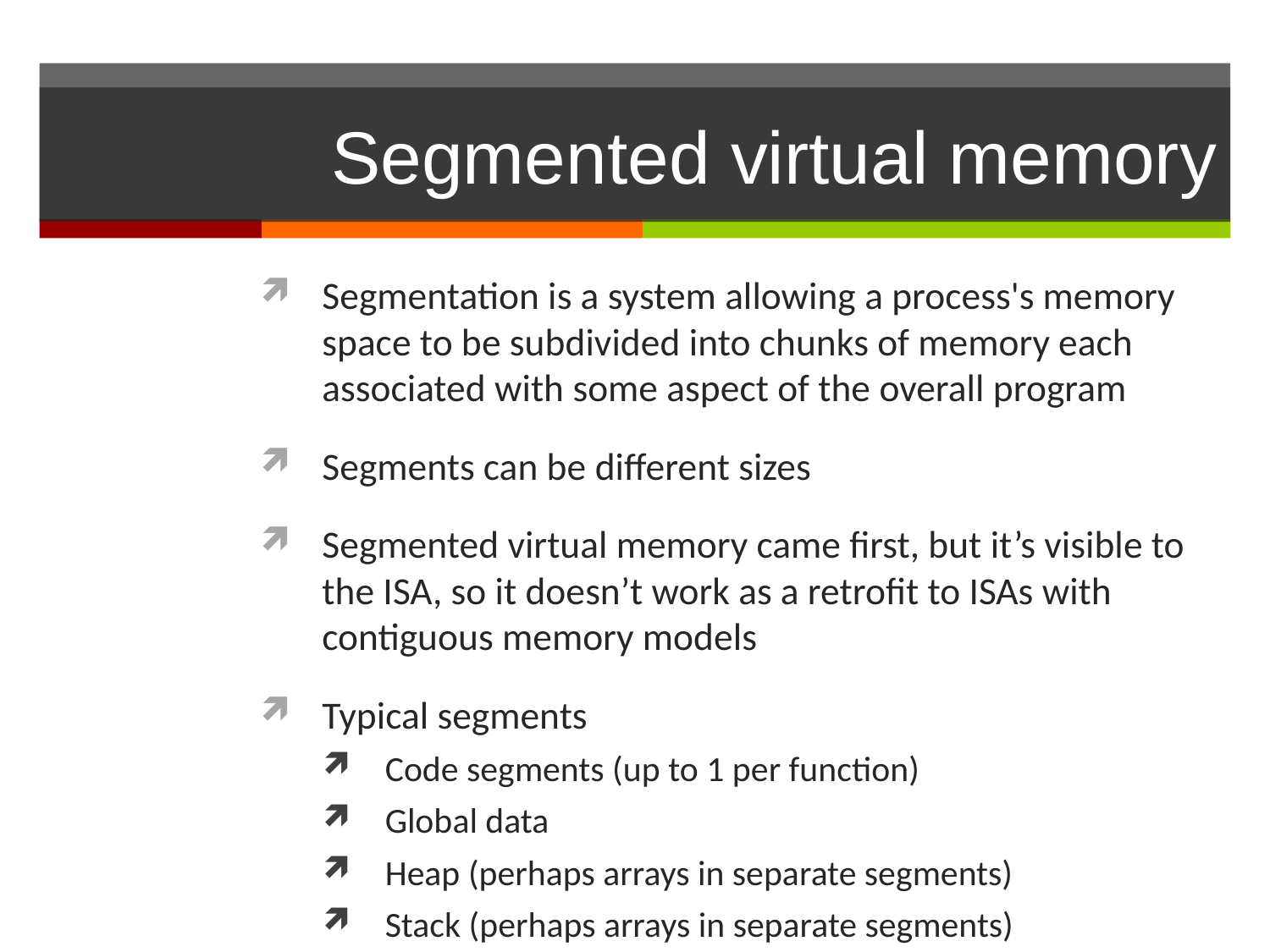

# Segmented virtual memory
Segmentation is a system allowing a process's memory space to be subdivided into chunks of memory each associated with some aspect of the overall program
Segments can be different sizes
Segmented virtual memory came first, but it’s visible to the ISA, so it doesn’t work as a retrofit to ISAs with contiguous memory models
Typical segments
Code segments (up to 1 per function)
Global data
Heap (perhaps arrays in separate segments)
Stack (perhaps arrays in separate segments)